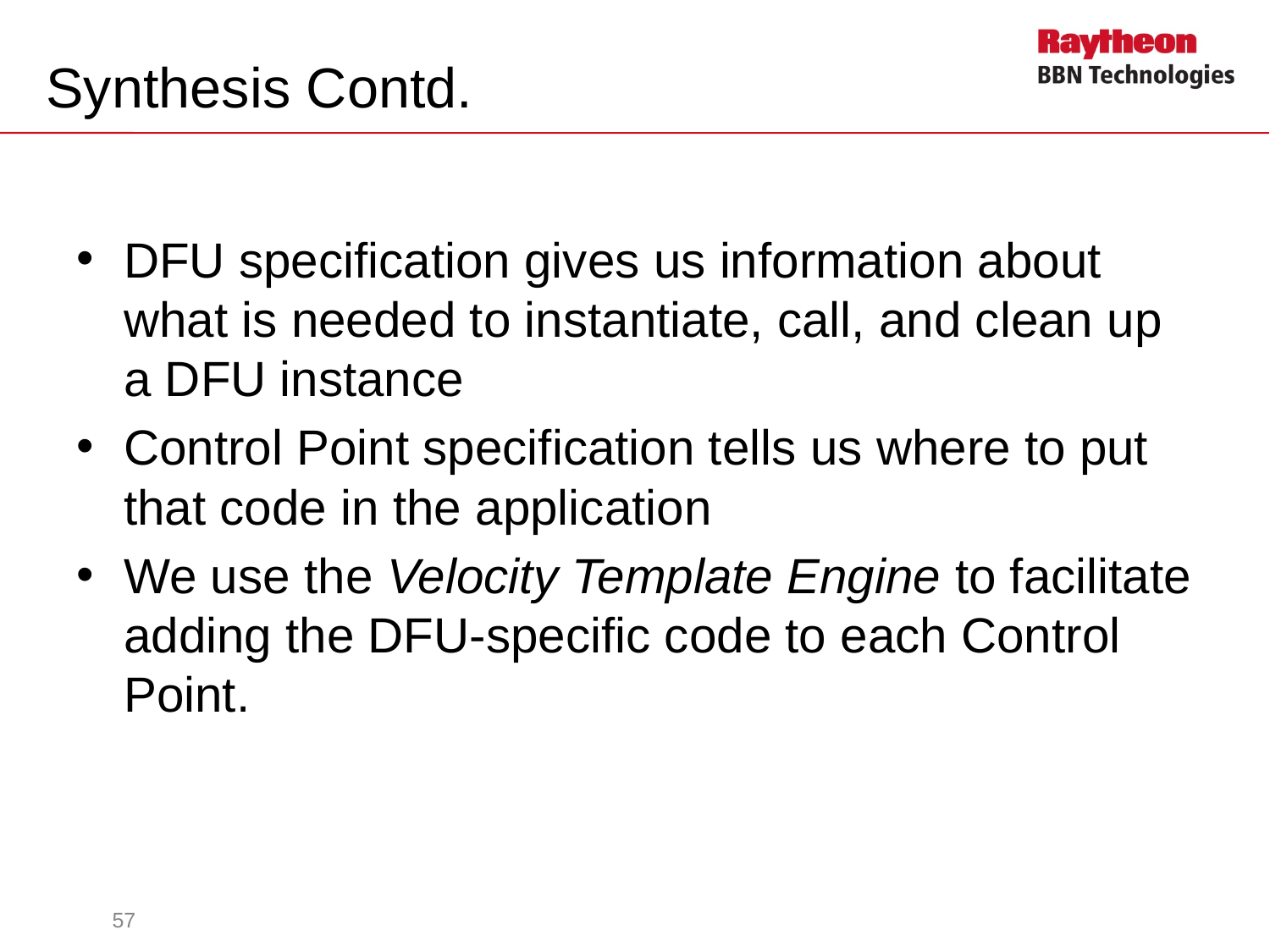

# Synthesis Contd.
DFU specification gives us information about what is needed to instantiate, call, and clean up a DFU instance
Control Point specification tells us where to put that code in the application
We use the Velocity Template Engine to facilitate adding the DFU-specific code to each Control Point.

57